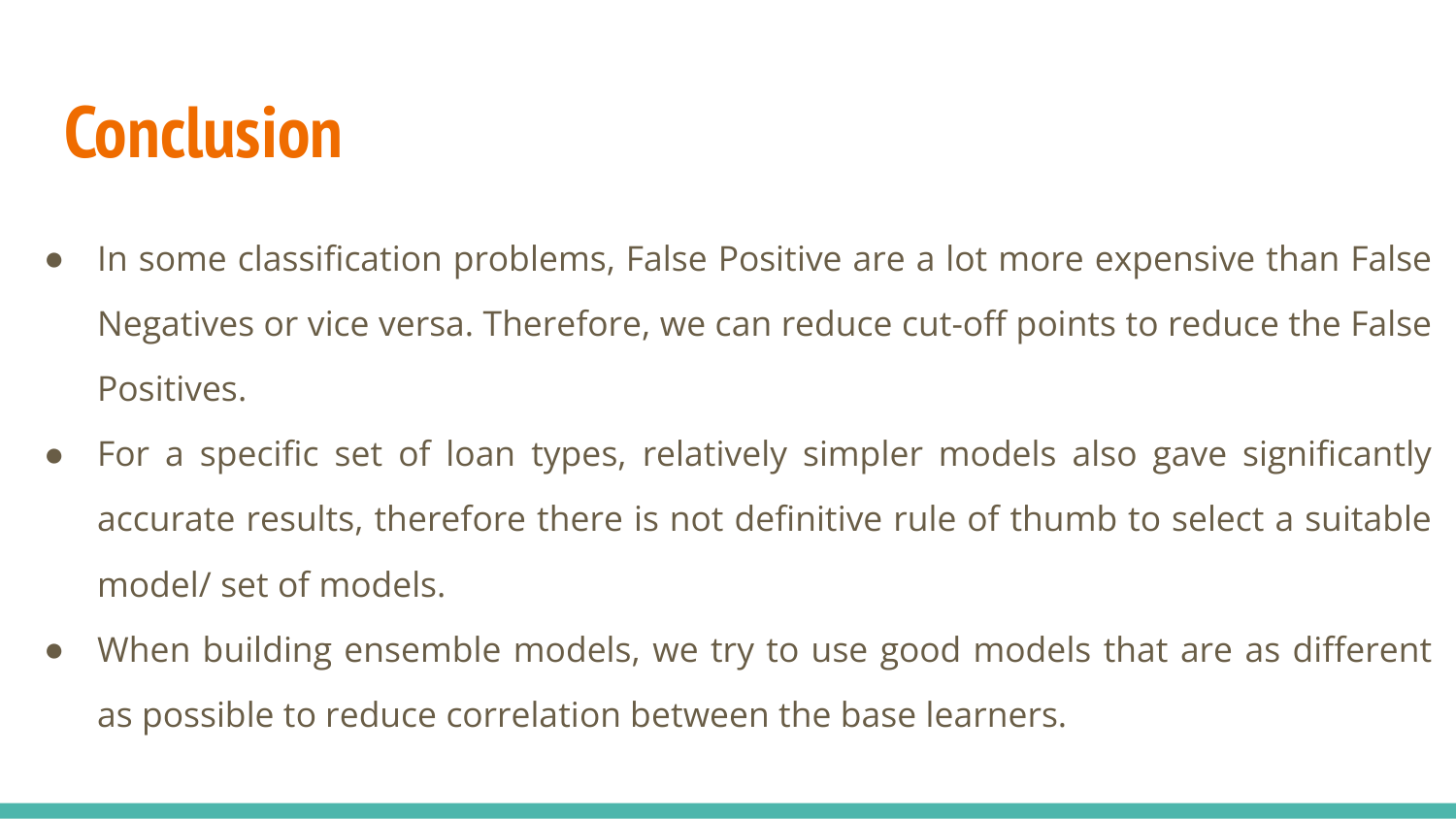

# Conclusion
In some classification problems, False Positive are a lot more expensive than False Negatives or vice versa. Therefore, we can reduce cut-off points to reduce the False Positives.
For a specific set of loan types, relatively simpler models also gave significantly accurate results, therefore there is not definitive rule of thumb to select a suitable model/ set of models.
When building ensemble models, we try to use good models that are as different as possible to reduce correlation between the base learners.